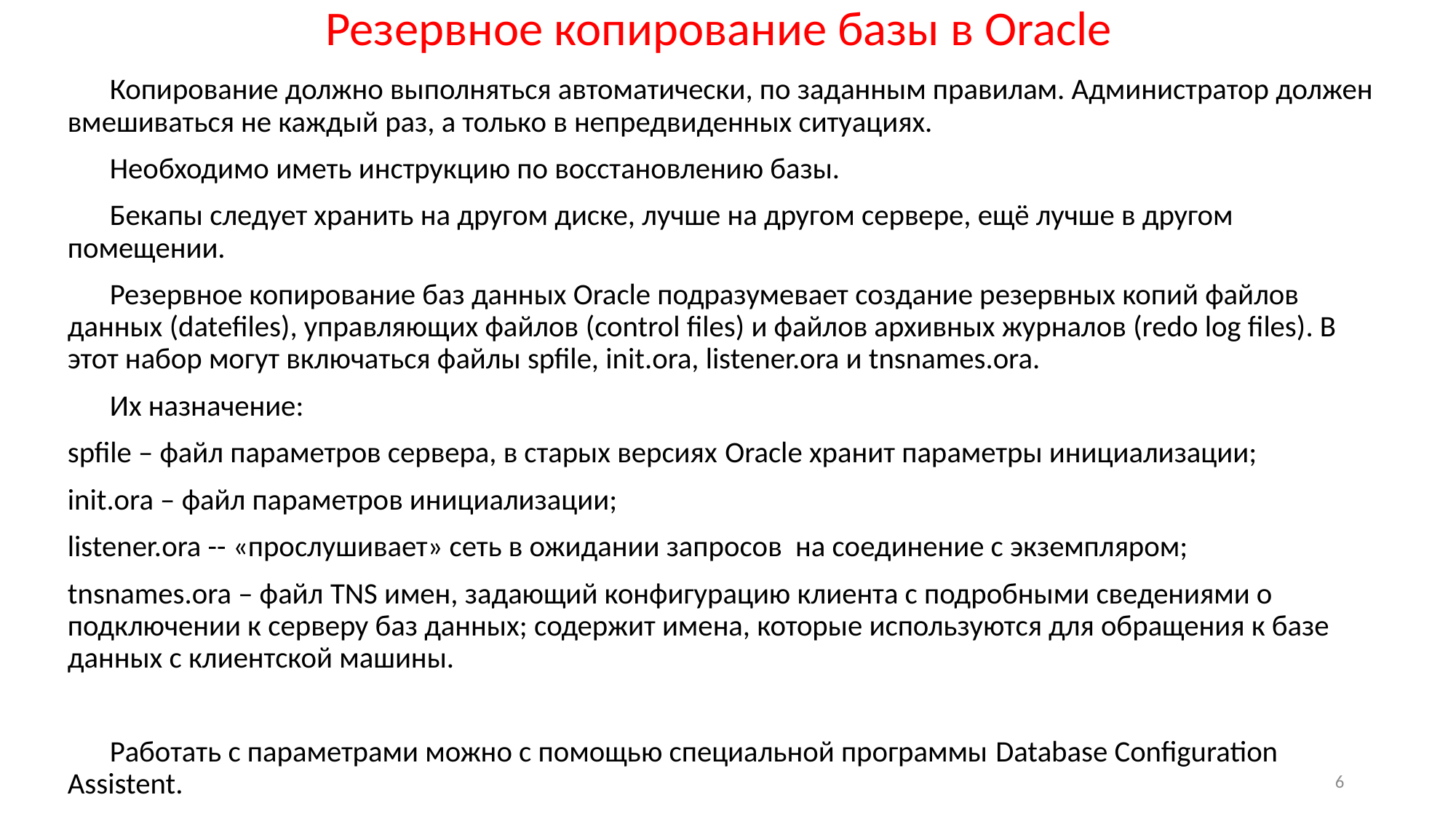

# Резервное копирование базы в Oracle
Копирование должно выполняться автоматически, по заданным правилам. Администратор должен вмешиваться не каждый раз, а только в непредвиденных ситуациях.
Необходимо иметь инструкцию по восстановлению базы.
Бекапы следует хранить на другом диске, лучше на другом сервере, ещё лучше в другом помещении.
Резервное копирование баз данных Oracle подразумевает создание резервных копий файлов данных (datefiles), управляющих файлов (control files) и файлов архивных журналов (redo log files). В этот набор могут включаться файлы spfile, init.ora, listener.ora и tnsnames.ora.
Их назначение:
spfile – файл параметров сервера, в старых версиях Oracle хранит параметры инициализации;
init.ora – файл параметров инициализации;
listener.ora -- «прослушивает» сеть в ожидании запросов  на соединение с экземпляром;
tnsnames.ora – файл TNS имен, задающий конфигурацию клиента с подробными сведениями о подключении к серверу баз данных; содержит имена, которые используются для обращения к базе данных с клиентской машины.

Работать с параметрами можно с помощью специальной программы Database Configuration Assistent.
6